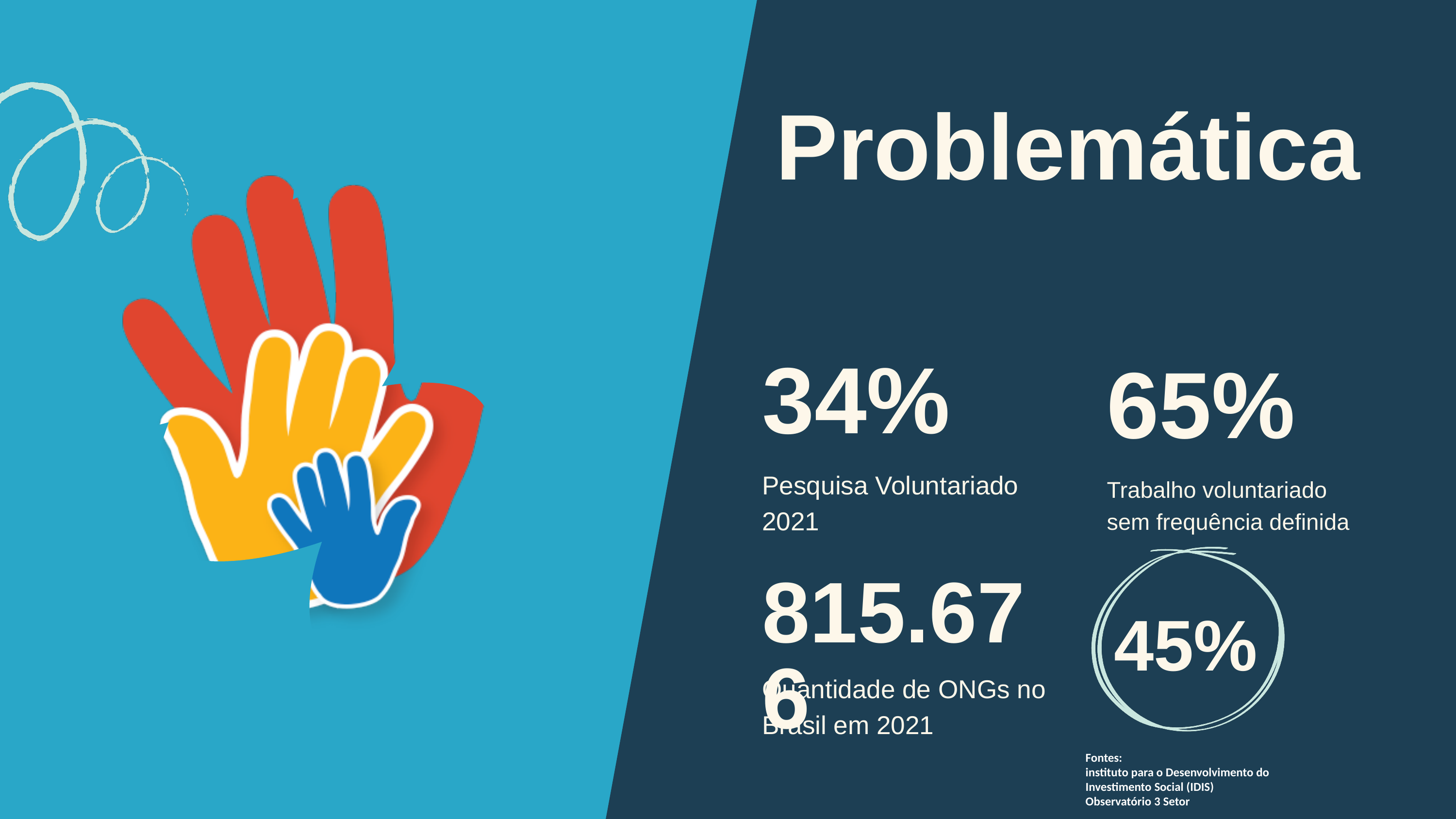

Problemática

34%
Pesquisa Voluntariado 2021
65%
Trabalho voluntariado sem frequência definida

815.676
Quantidade de ONGs no Brasil em 2021
45%
Fontes:
instituto para o Desenvolvimento do Investimento Social (IDIS)
Observatório 3 Setor